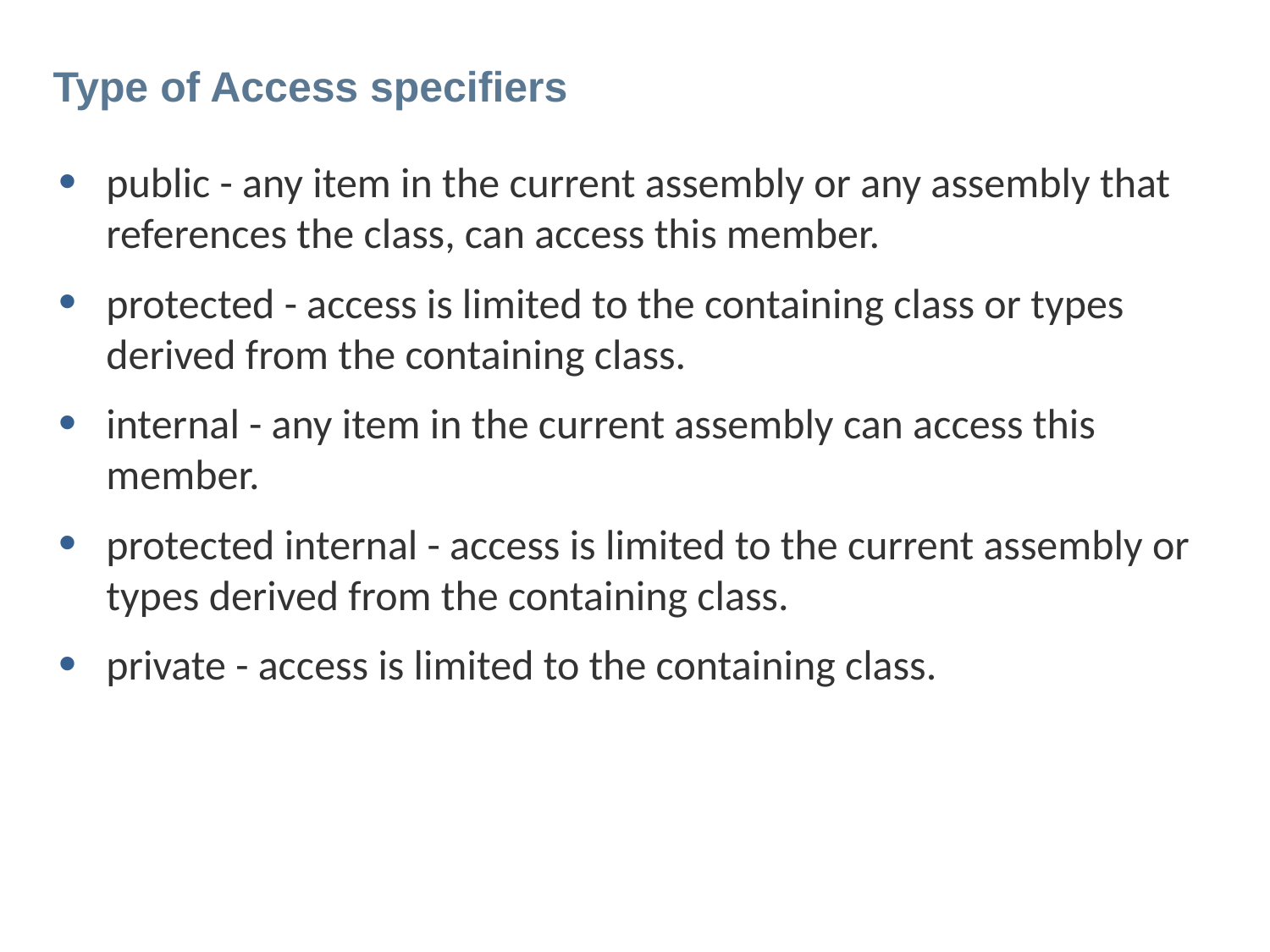

# Type of Access specifiers
public - any item in the current assembly or any assembly that references the class, can access this member.
protected - access is limited to the containing class or types derived from the containing class.
internal - any item in the current assembly can access this member.
protected internal - access is limited to the current assembly or types derived from the containing class.
private - access is limited to the containing class.